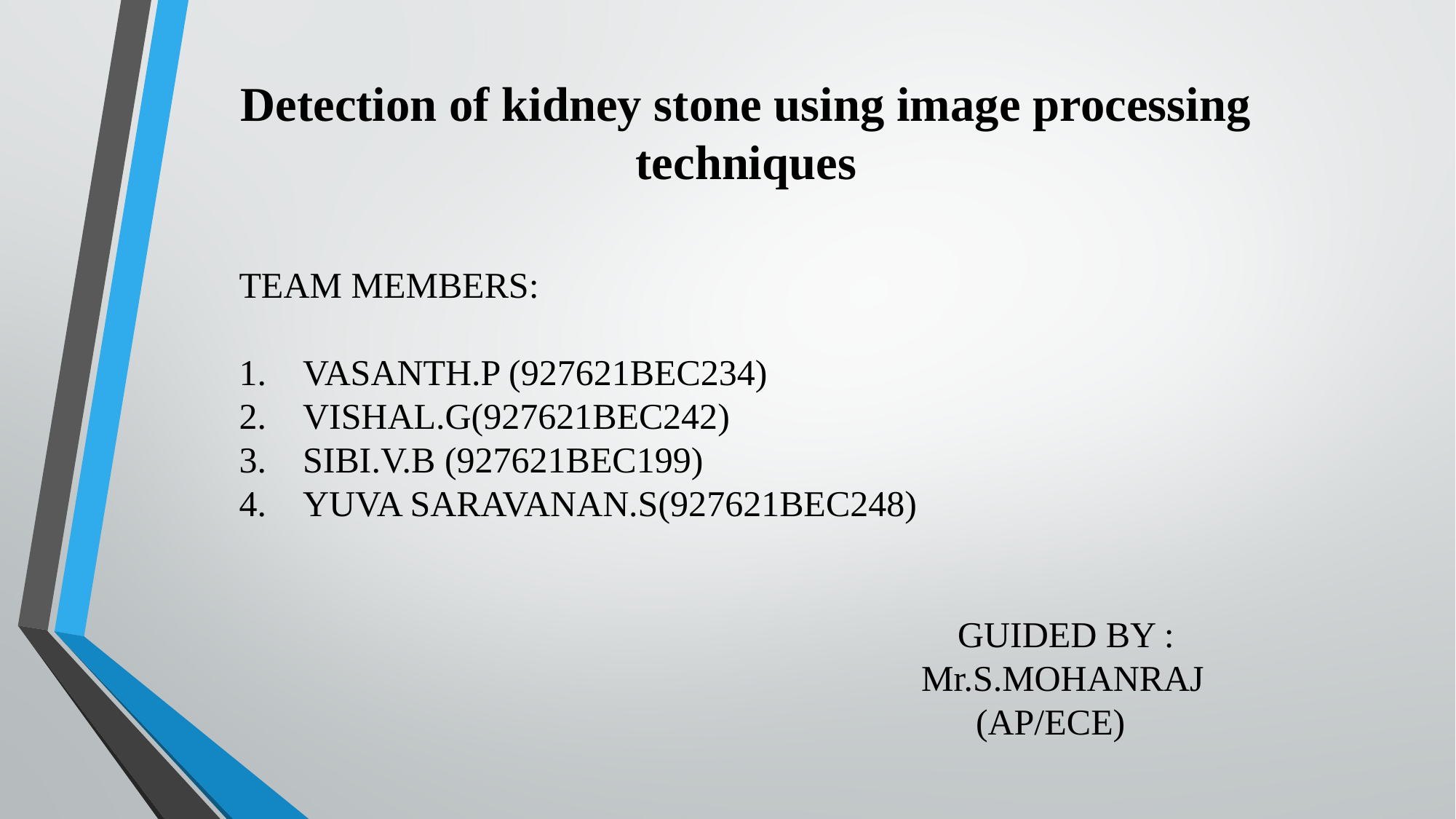

Detection of kidney stone using image processing techniques
TEAM MEMBERS:

 VASANTH.P (927621BEC234)
 VISHAL.G(927621BEC242)
 SIBI.V.B (927621BEC199)
 YUVA SARAVANAN.S(927621BEC248)

                                                                               GUIDED BY :
                                                                           Mr.S.MOHANRAJ
                                                                                 (AP/ECE)